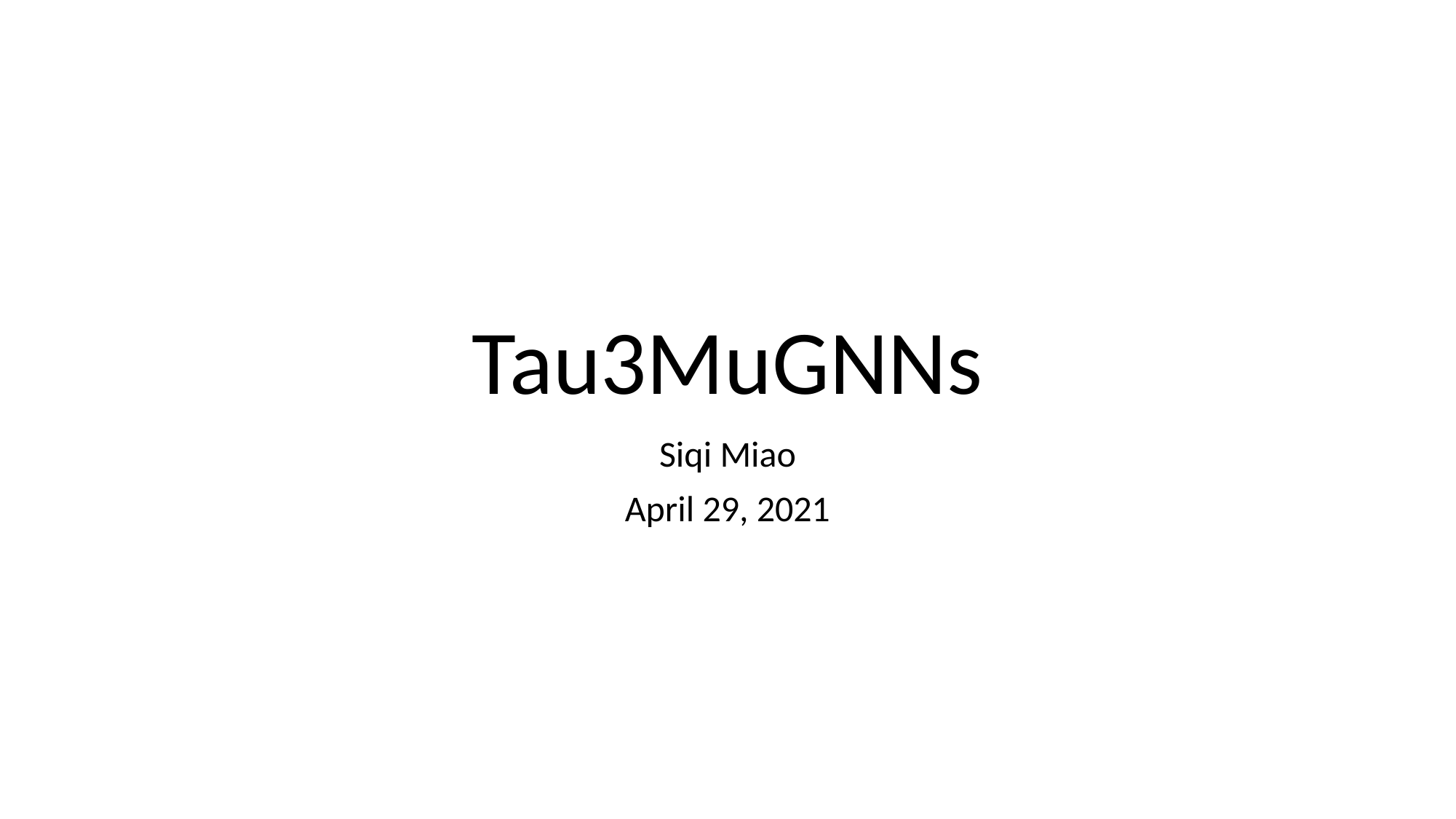

# Tau3MuGNNs
Siqi Miao
April 29, 2021